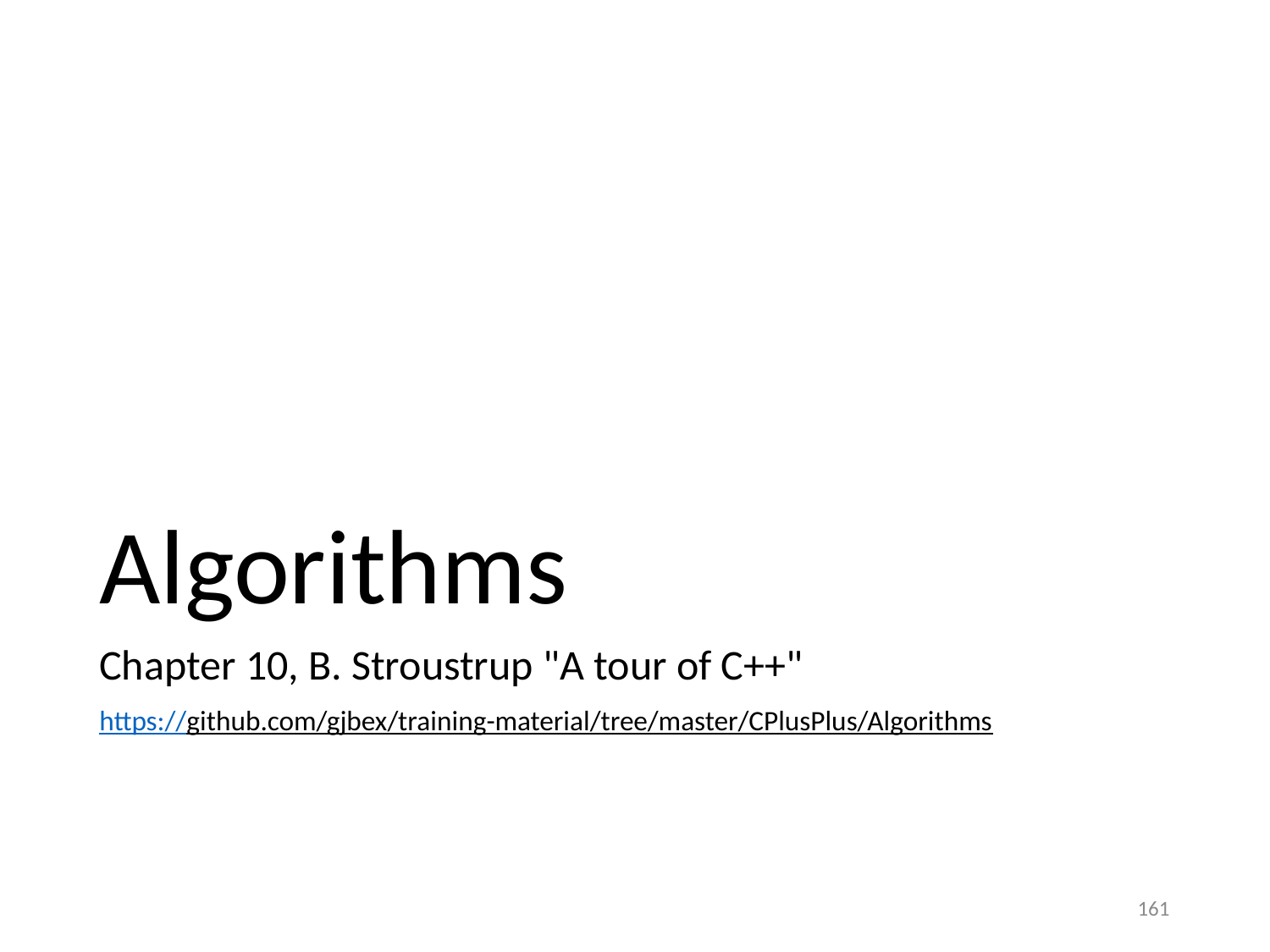

# Algorithms
Chapter 10, B. Stroustrup "A tour of C++"
https://github.com/gjbex/training-material/tree/master/CPlusPlus/Algorithms
161